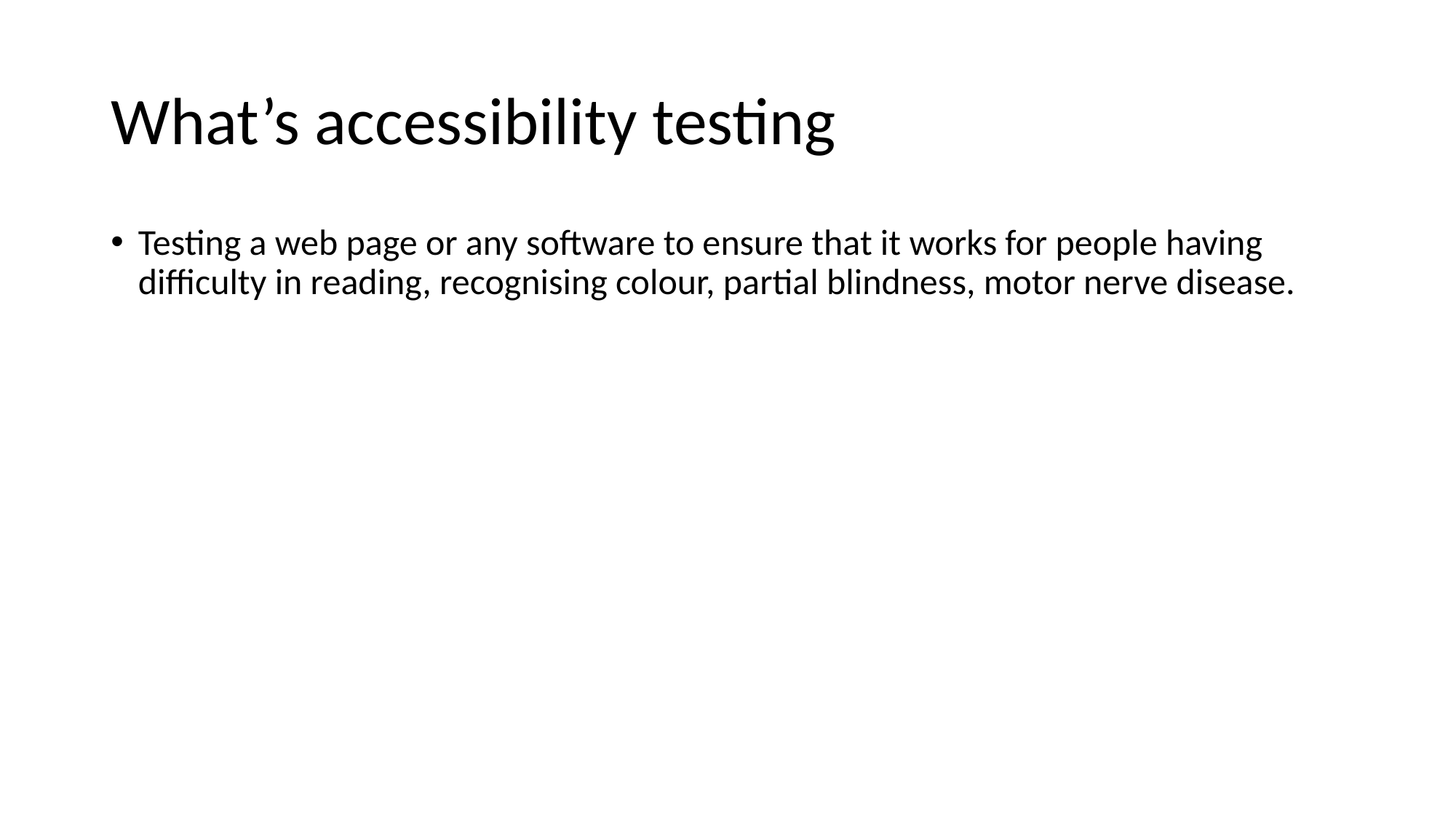

# What’s accessibility testing
Testing a web page or any software to ensure that it works for people having difficulty in reading, recognising colour, partial blindness, motor nerve disease.